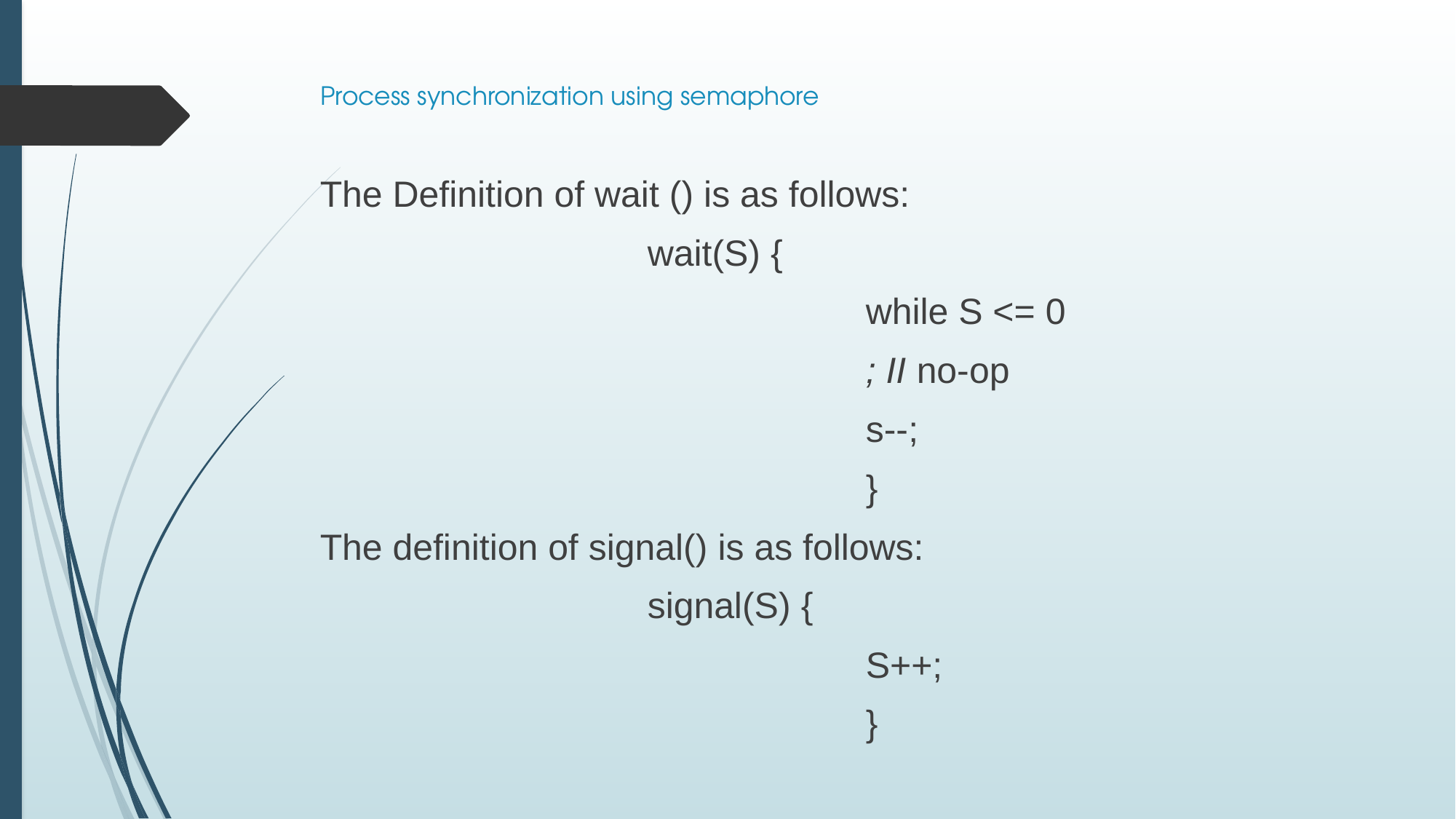

# Process synchronization using semaphore
The Definition of wait () is as follows:
			wait(S) {
					while S <= 0
					; II no-op
					s--;
					}
The definition of signal() is as follows:
			signal(S) {
					S++;
					}